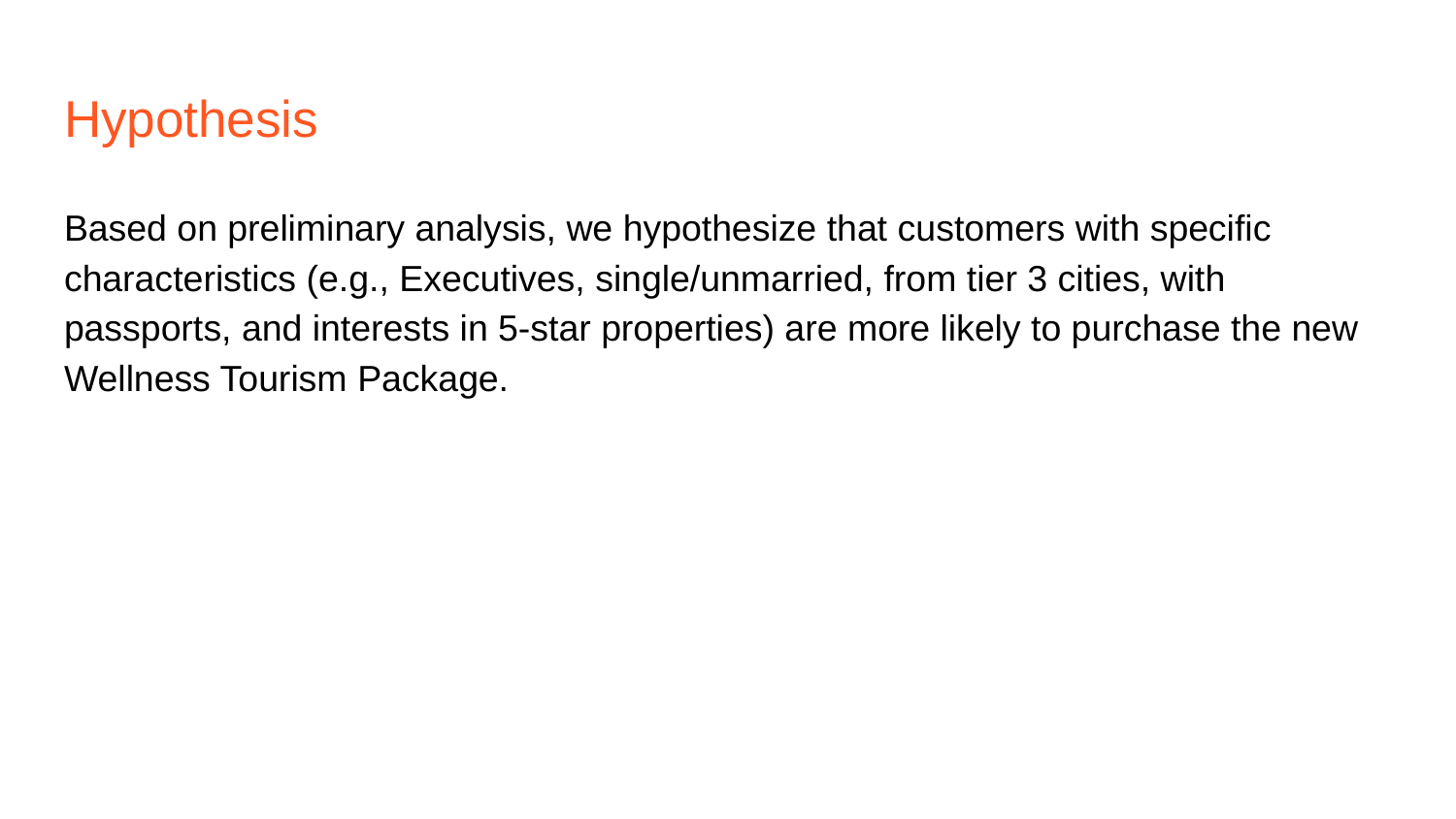

# Hypothesis
Based on preliminary analysis, we hypothesize that customers with specific characteristics (e.g., Executives, single/unmarried, from tier 3 cities, with passports, and interests in 5-star properties) are more likely to purchase the new Wellness Tourism Package.